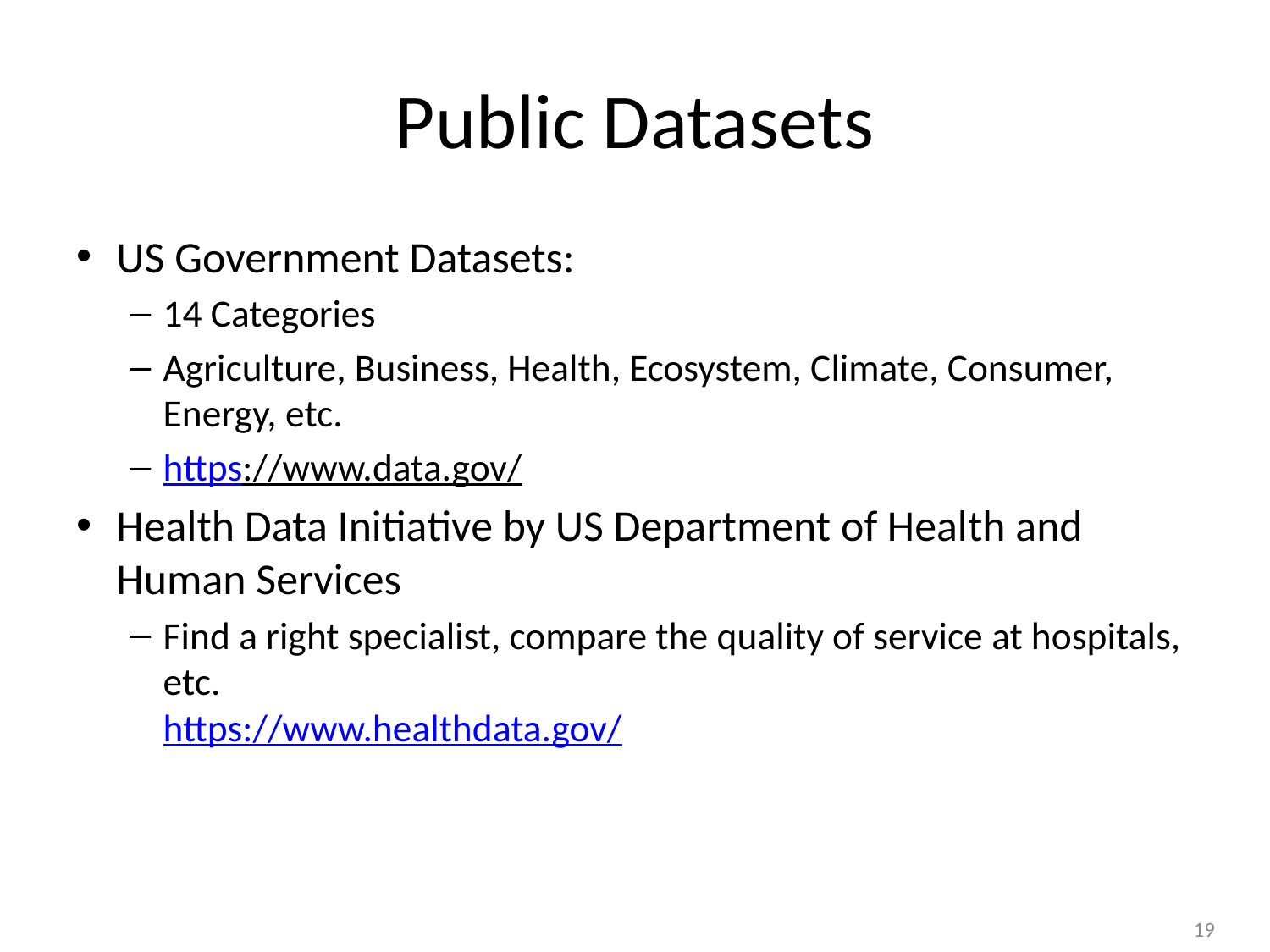

# Public Datasets
US Government Datasets:
14 Categories
Agriculture, Business, Health, Ecosystem, Climate, Consumer, Energy, etc.
https://www.data.gov/
Health Data Initiative by US Department of Health and Human Services
Find a right specialist, compare the quality of service at hospitals, etc.
https://www.healthdata.gov/
19